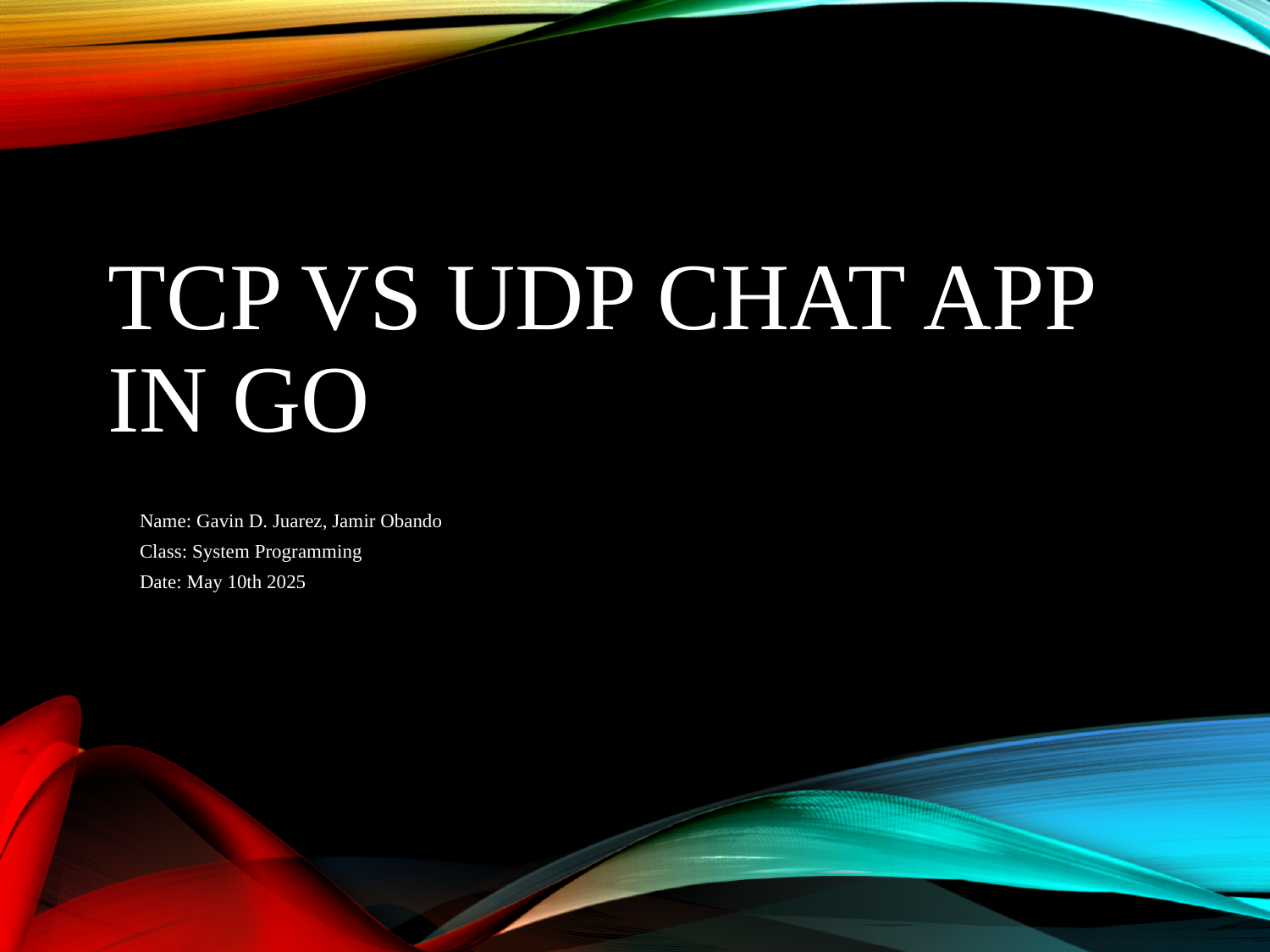

# TCP vs UDP Chat App in Go
Name: Gavin D. Juarez, Jamir Obando
Class: System Programming
Date: May 10th 2025